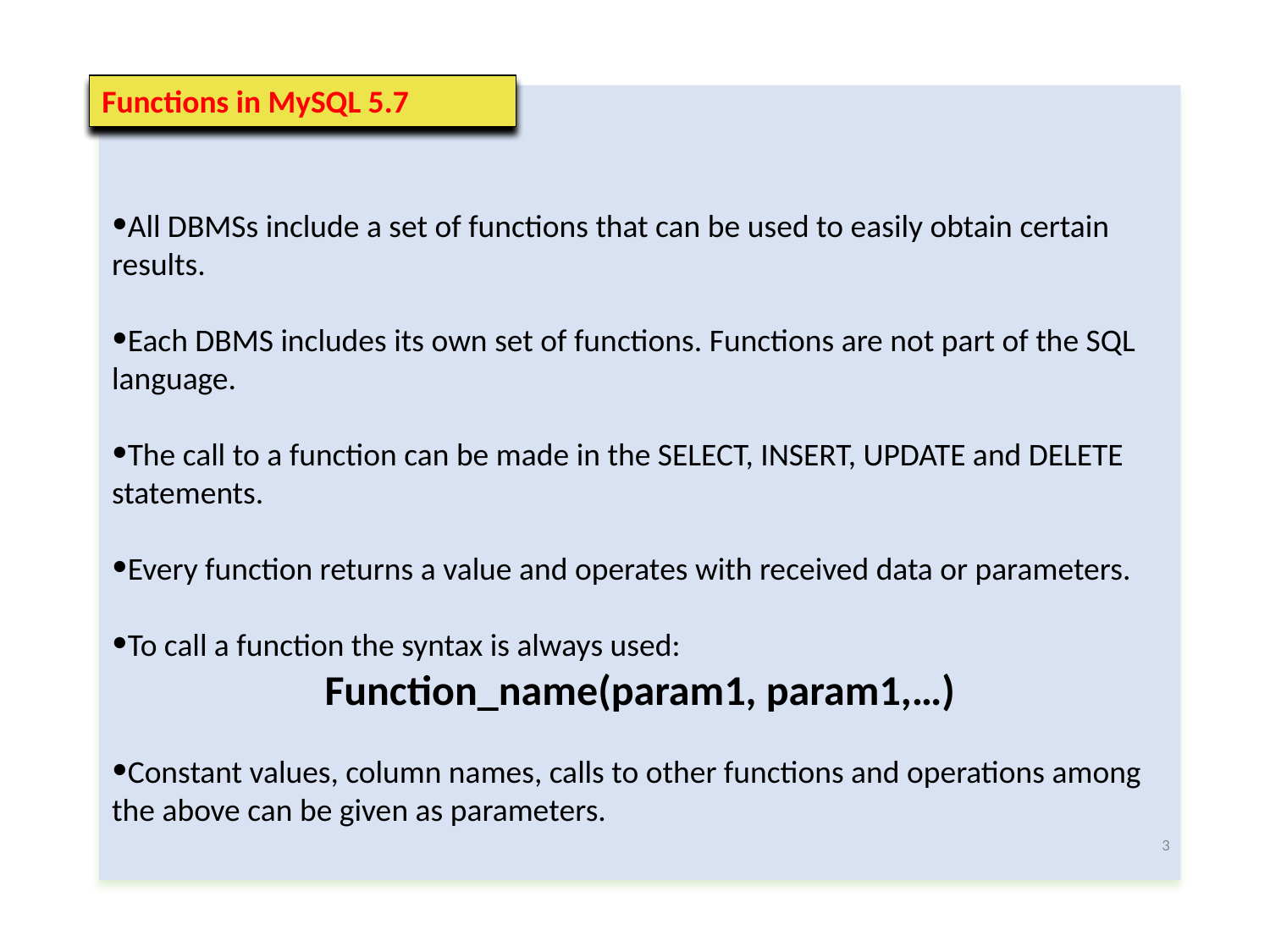

Functions in MySQL 5.7

All DBMSs include a set of functions that can be used to easily obtain certain results.

Each DBMS includes its own set of functions. Functions are not part of the SQL language.

The call to a function can be made in the SELECT, INSERT, UPDATE and DELETE statements.

Every function returns a value and operates with received data or parameters.

To call a function the syntax is always used:
Function_name(param1, param1,…)

Constant values, column names, calls to other functions and operations among the above can be given as parameters.

3